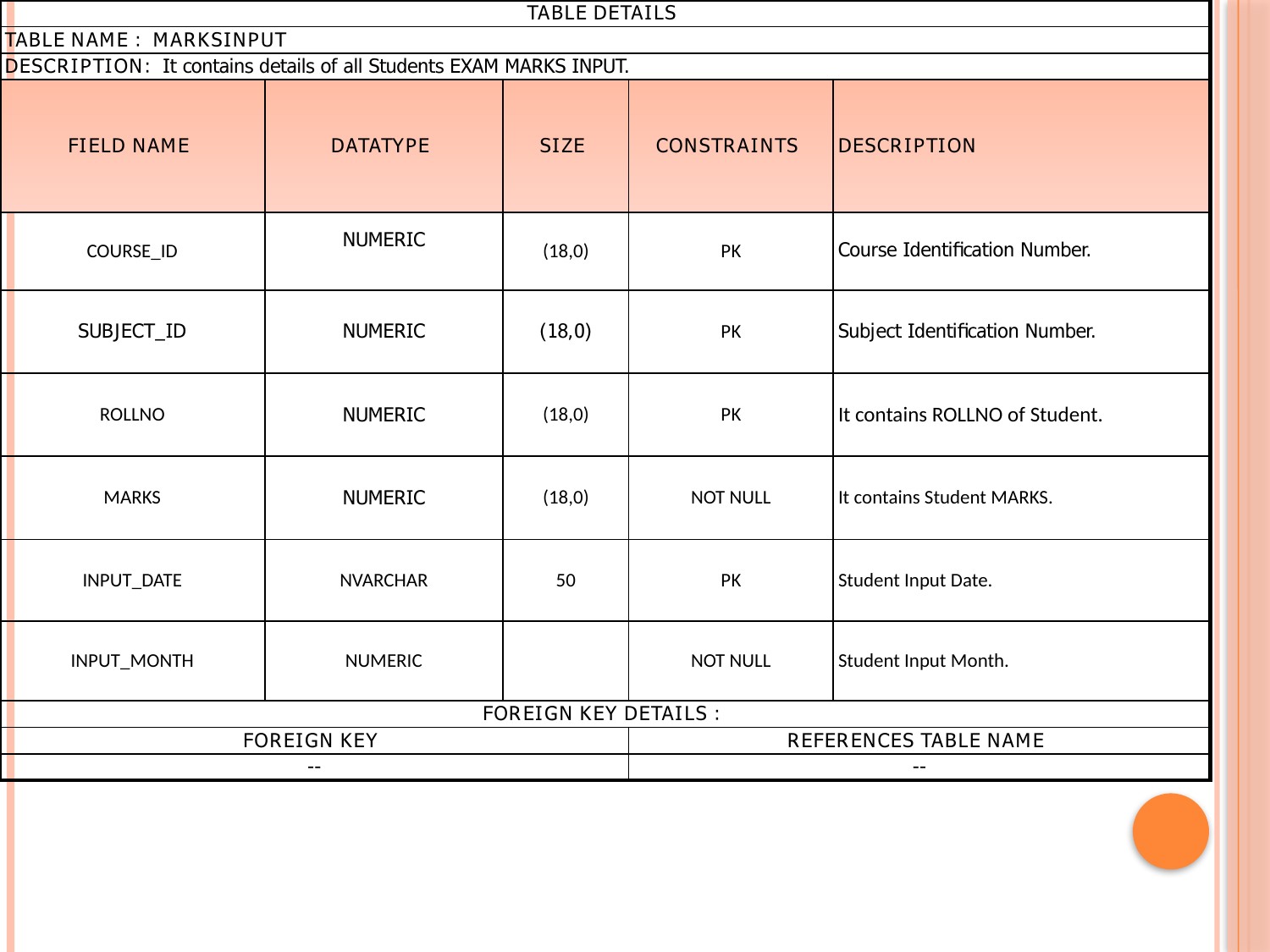

| TABLE DETAILS |  |  |  |  |
| --- | --- | --- | --- | --- |
| TABLE NAME : MARKSINPUT |  |  |  |  |
| DESCRIPTION: It contains details of all Students EXAM MARKS INPUT. |  |  |  |  |
| FIELD NAME | DATATYPE | SIZE | CONSTRAINTS | DESCRIPTION |
| COURSE\_ID | NUMERIC | (18,0) | PK | Course Identification Number. |
| SUBJECT\_ID | NUMERIC | (18,0) | PK | Subject Identification Number. |
| ROLLNO | NUMERIC | (18,0) | PK | It contains ROLLNO of Student. |
| MARKS | NUMERIC | (18,0) | NOT NULL | It contains Student MARKS. |
| INPUT\_DATE | NVARCHAR | 50 | PK | Student Input Date. |
| INPUT\_MONTH | NUMERIC |  | NOT NULL | Student Input Month. |
| FOREIGN KEY DETAILS : |  |  |  |  |
| FOREIGN KEY |  |  | REFERENCES TABLE NAME |  |
| -- |  |  | -- |  |